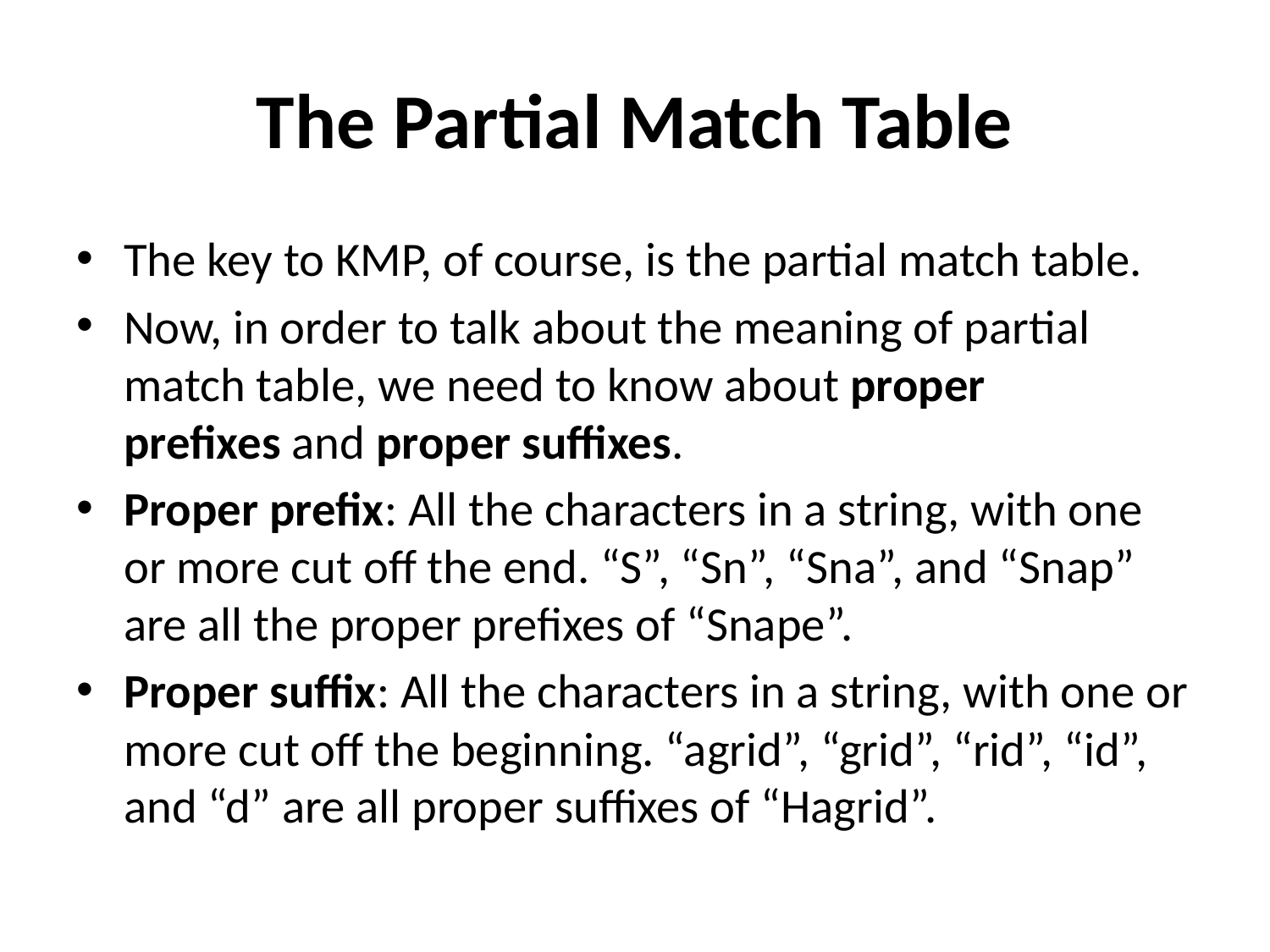

# The Partial Match Table
The key to KMP, of course, is the partial match table.
Now, in order to talk about the meaning of partial match table, we need to know about proper prefixes and proper suffixes.
Proper prefix: All the characters in a string, with one or more cut off the end. “S”, “Sn”, “Sna”, and “Snap” are all the proper prefixes of “Snape”.
Proper suffix: All the characters in a string, with one or more cut off the beginning. “agrid”, “grid”, “rid”, “id”, and “d” are all proper suffixes of “Hagrid”.